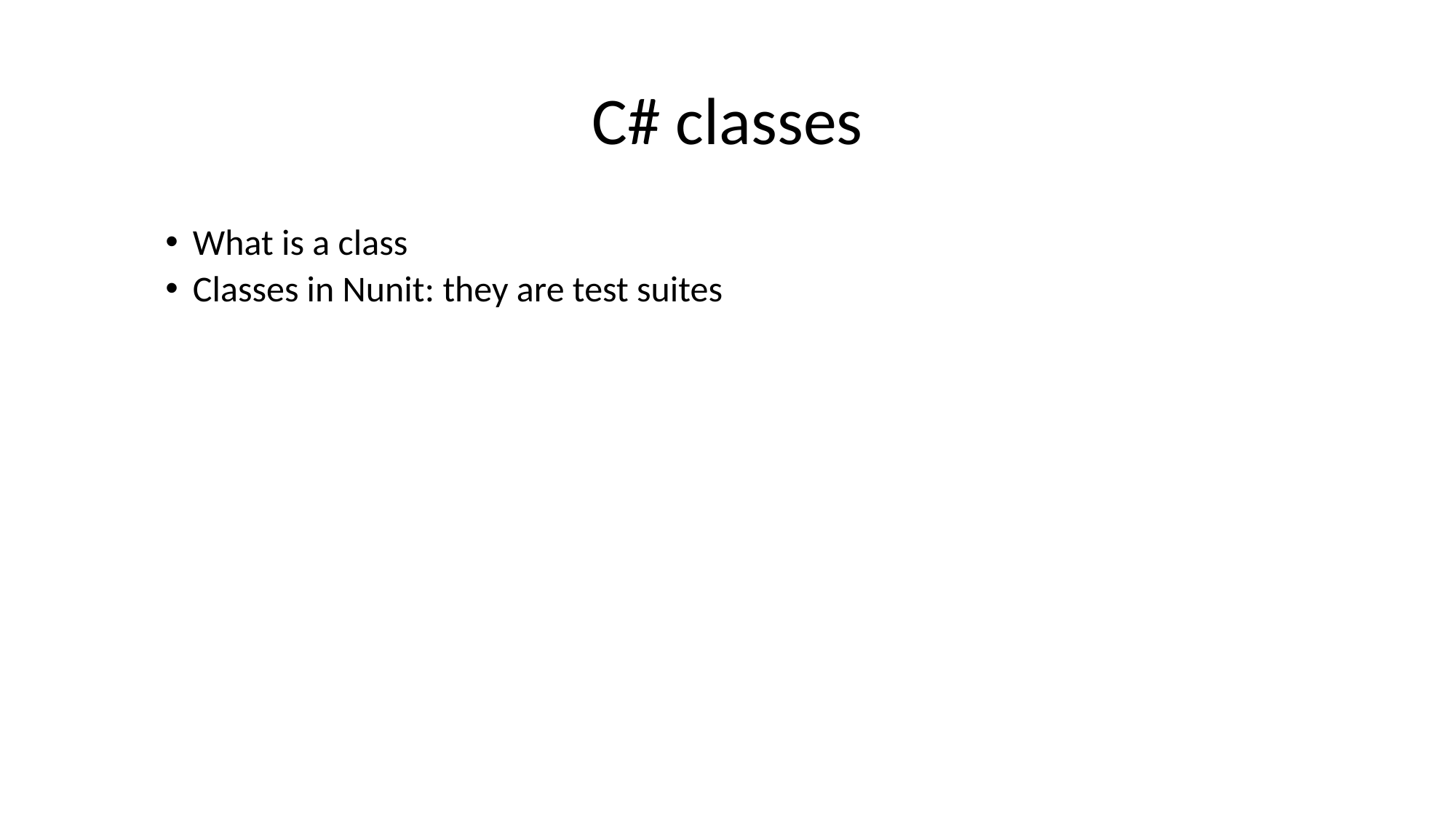

# C# classes
What is a class
Classes in Nunit: they are test suites